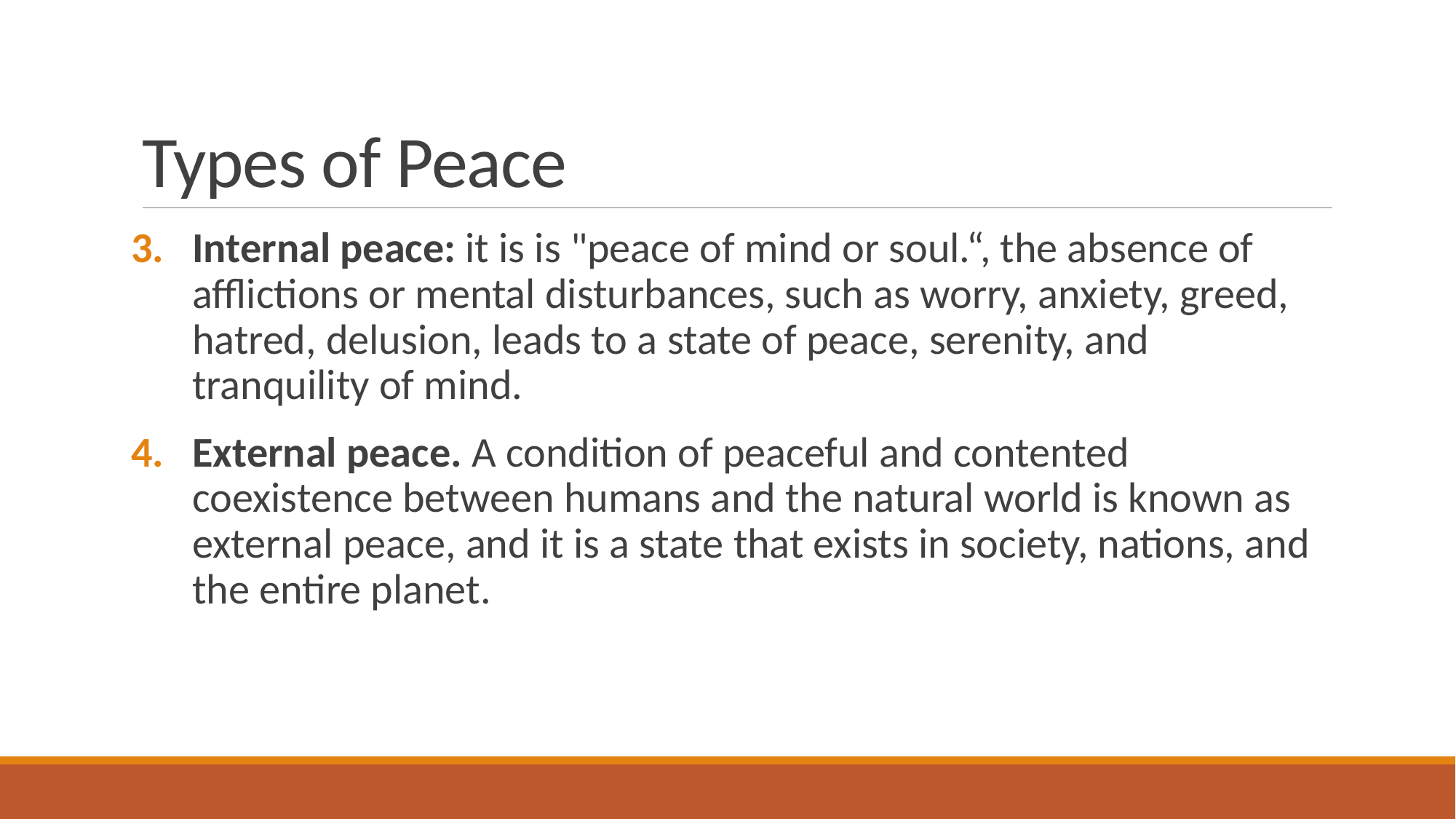

# Types of Peace
Internal peace: it is is "peace of mind or soul.“, the absence of afflictions or mental disturbances, such as worry, anxiety, greed, hatred, delusion, leads to a state of peace, serenity, and tranquility of mind.
External peace. A condition of peaceful and contented coexistence between humans and the natural world is known as external peace, and it is a state that exists in society, nations, and the entire planet.